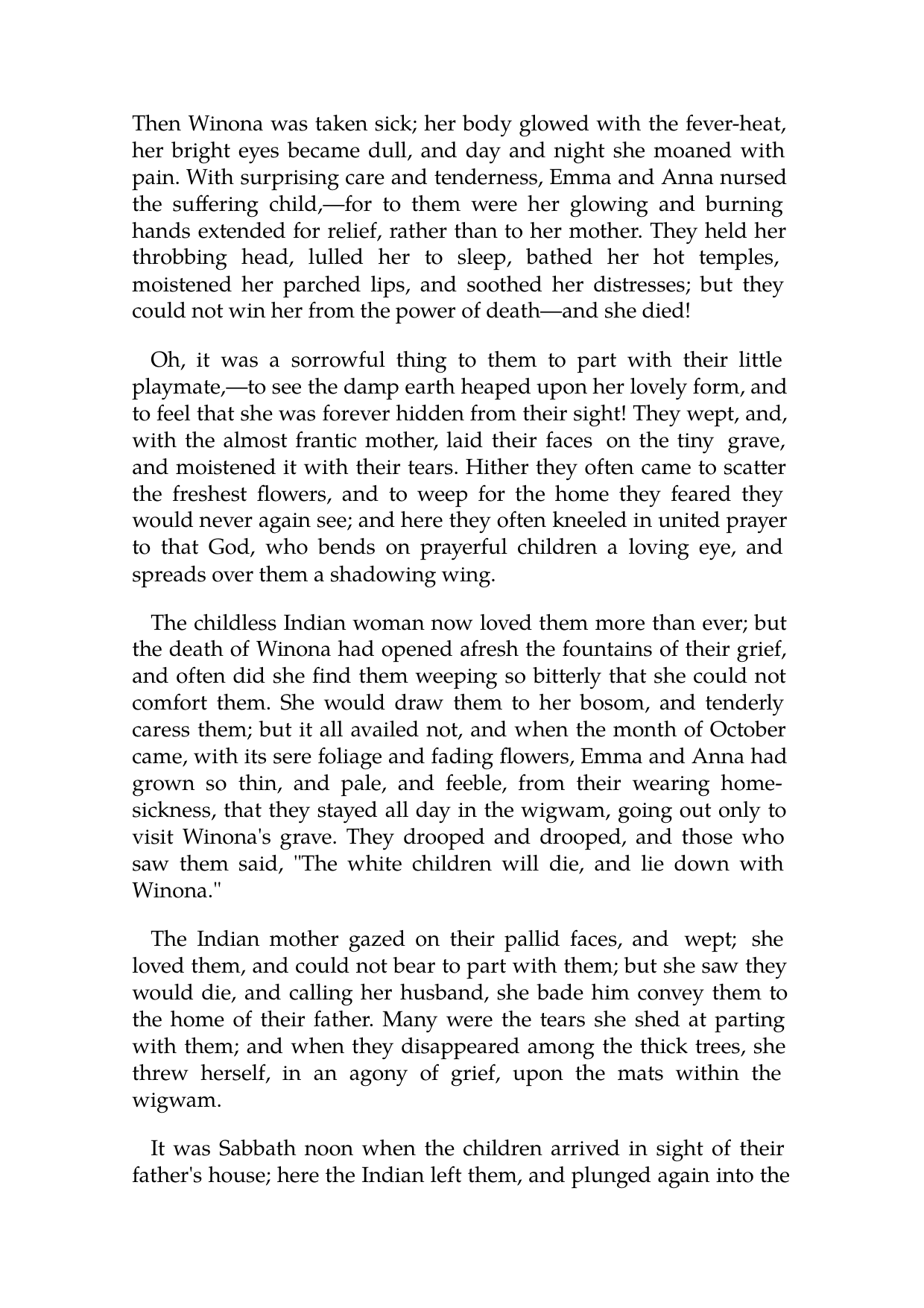

Then Winona was taken sick; her body glowed with the fever-heat,  her bright eyes became dull, and day and night she moaned with  pain. With surprising care and tenderness, Emma and Anna nursed  the suffering child,—for to them were her glowing and burning  hands extended for relief, rather than to her mother. They held her  throbbing head, lulled her to sleep, bathed her hot temples,  moistened her parched lips, and soothed her distresses; but they  could not win her from the power of death—and she died!
Oh, it was a sorrowful thing to them to part with their little  playmate,—to see the damp earth heaped upon her lovely form, and  to feel that she was forever hidden from their sight! They wept, and,  with the almost frantic mother, laid their faces on the tiny grave,  and moistened it with their tears. Hither they often came to scatter  the freshest flowers, and to weep for the home they feared they  would never again see; and here they often kneeled in united prayer  to that God, who bends on prayerful children a loving eye, and  spreads over them a shadowing wing.
The childless Indian woman now loved them more than ever; but  the death of Winona had opened afresh the fountains of their grief,  and often did she find them weeping so bitterly that she could not  comfort them. She would draw them to her bosom, and tenderly  caress them; but it all availed not, and when the month of October  came, with its sere foliage and fading flowers, Emma and Anna had  grown so thin, and pale, and feeble, from their wearing home-  sickness, that they stayed all day in the wigwam, going out only to  visit Winona's grave. They drooped and drooped, and those who  saw them said, "The white children will die, and lie down with  Winona."
The Indian mother gazed on their pallid faces, and wept; she  loved them, and could not bear to part with them; but she saw they  would die, and calling her husband, she bade him convey them to  the home of their father. Many were the tears she shed at parting  with them; and when they disappeared among the thick trees, she  threw herself, in an agony of grief, upon the mats within the  wigwam.
It was Sabbath noon when the children arrived in sight of their  father's house; here the Indian left them, and plunged again into the